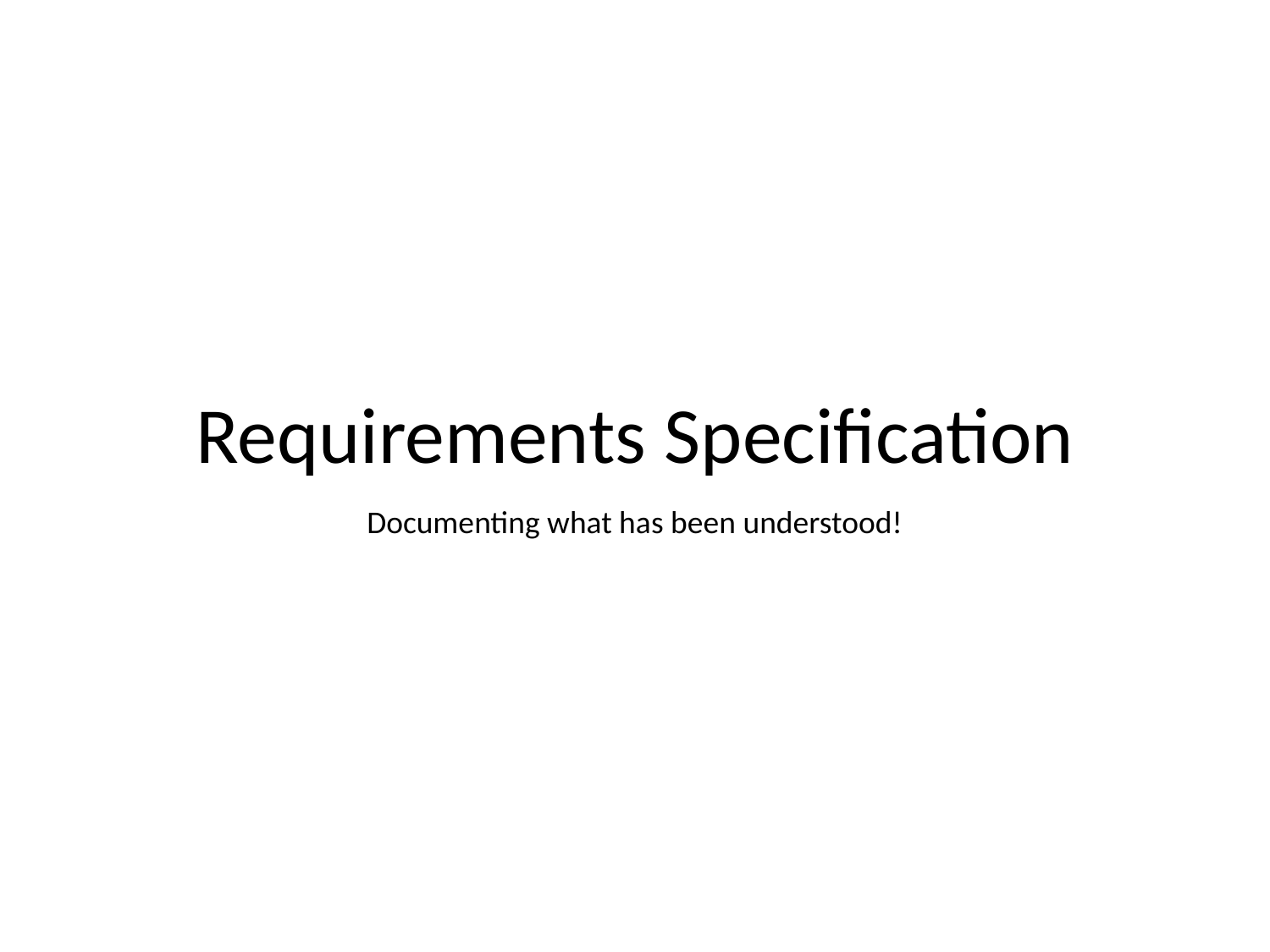

# Requirements Specification
Documenting what has been understood!